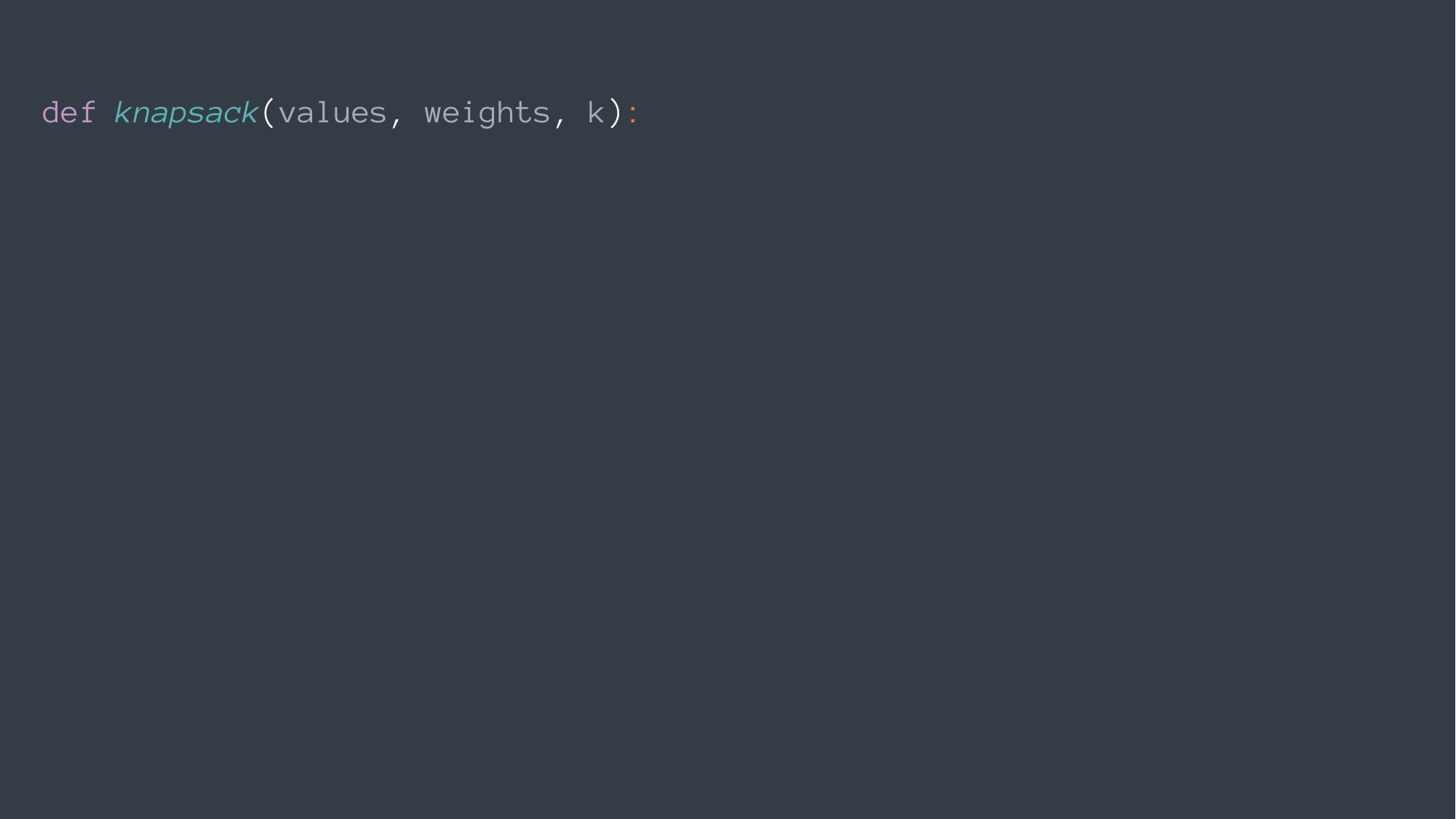

def knapsack(values, weights, k):
    if k == 0:
        return 0
    elif k >= sum(weights):
        return sum(values)
    n = len(values)
    dp = [[0]*(k+1) for i in range(n)]
    for i in range(weights[0], k+1):
        dp[0][i] = values[0]
    for i in range(1, n):
        for j in range(k+1):
            if weights[i] > j:
                dp[i][j] = dp[i-1][j]
            else:
                dp[i][j] = max(values[i]+dp[i-1][j-weights[i]], dp[i-1][j])
    return dp[n-1][k]